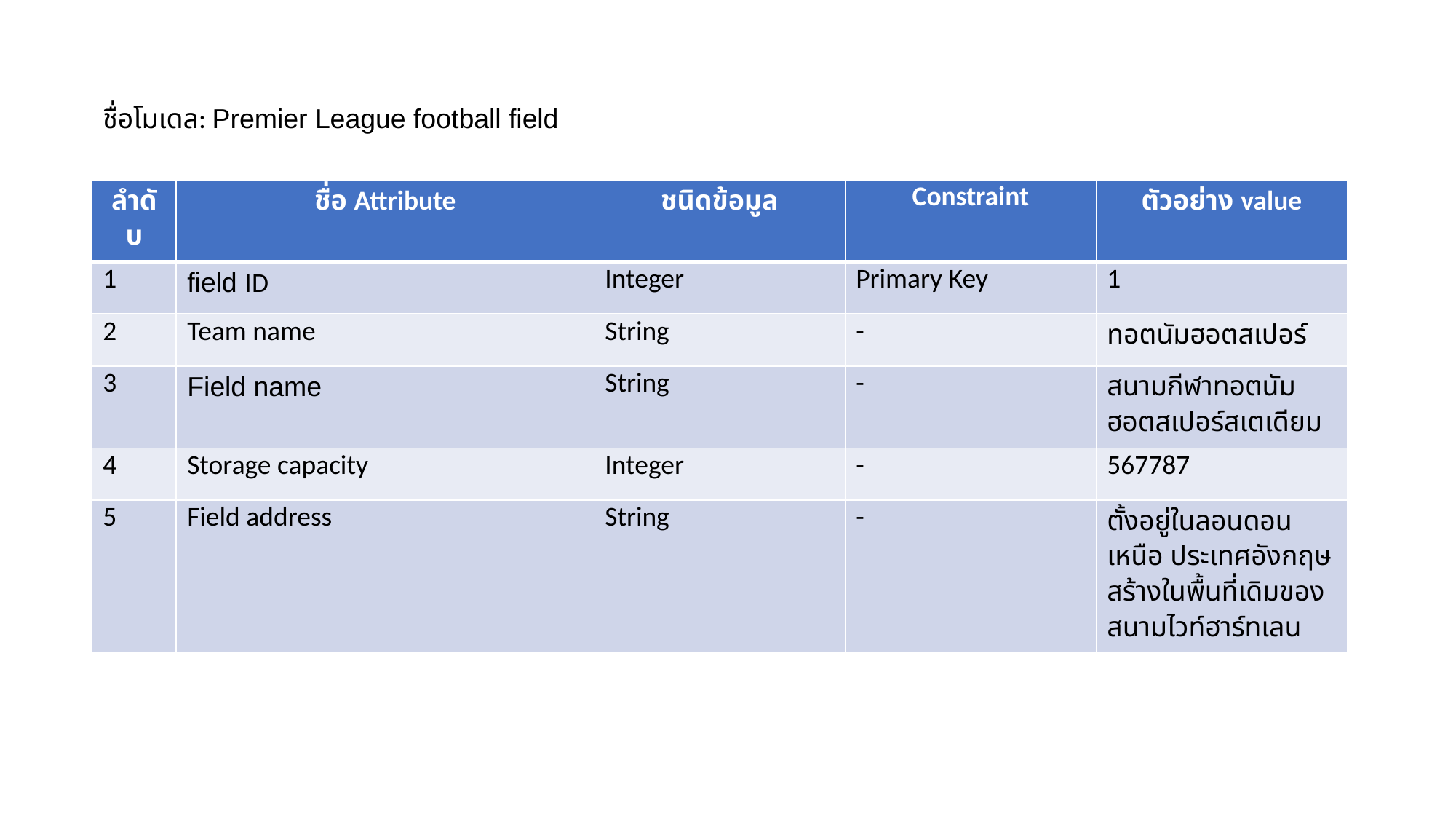

ชื่อโมเดล: Premier League football field
| ลำดับ | ชื่อ Attribute | ชนิดข้อมูล | Constraint | ตัวอย่าง value |
| --- | --- | --- | --- | --- |
| 1 | field ID | Integer | Primary Key | 1 |
| 2 | Team name | String | - | ทอตนัมฮอตสเปอร์ |
| 3 | Field name | String | - | สนามกีฬาทอตนัมฮอตสเปอร์สเตเดียม |
| 4 | Storage capacity | Integer | - | 567787 |
| 5 | Field address | String | - | ตั้งอยู่ในลอนดอนเหนือ ประเทศอังกฤษ สร้างในพื้นที่เดิมของสนามไวท์ฮาร์ทเลน |